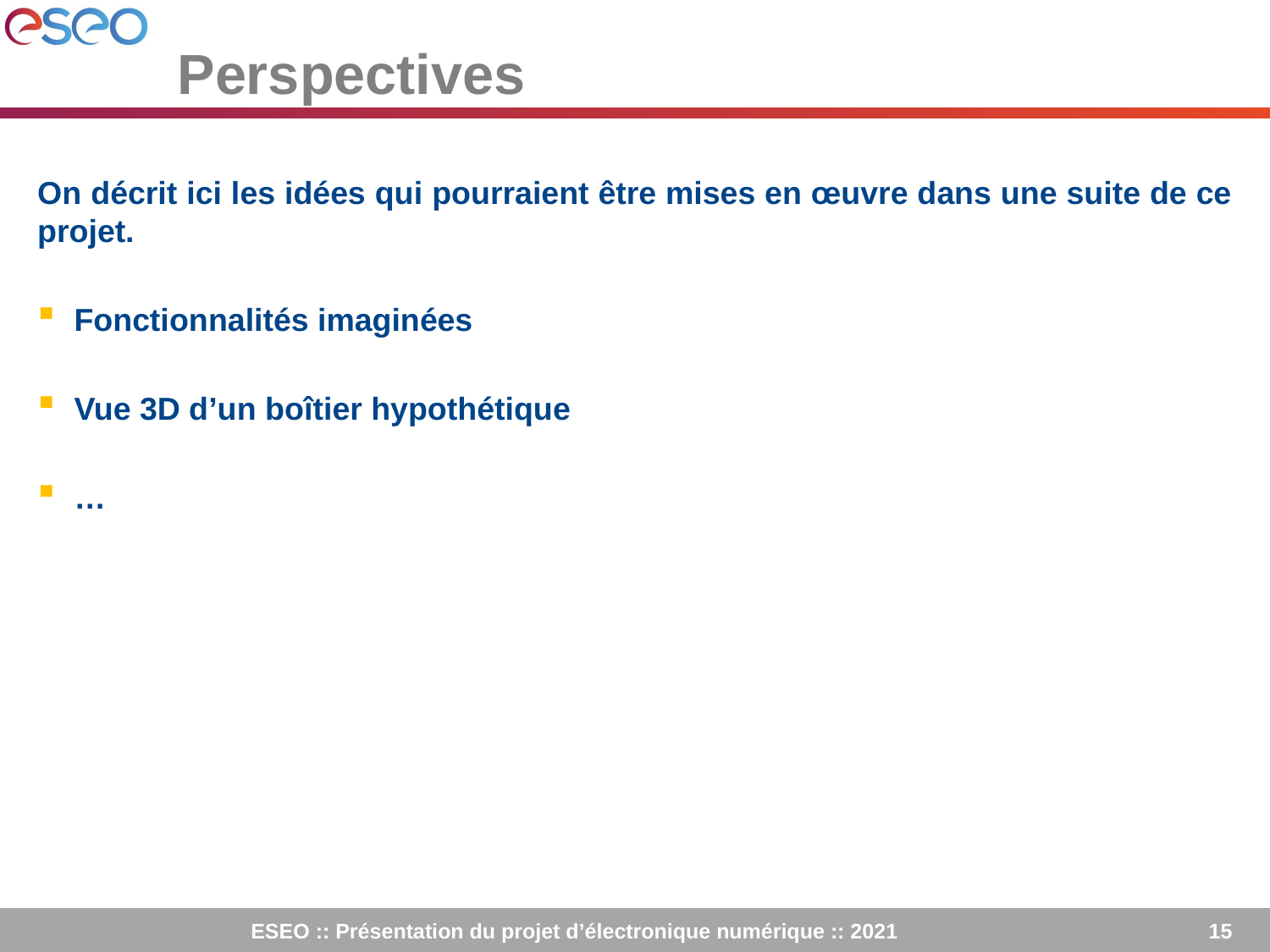

Perspectives
On décrit ici les idées qui pourraient être mises en œuvre dans une suite de ce projet.

Fonctionnalités imaginées

Vue 3D d’un boîtier hypothétique

…
ESEO :: Présentation du projet d’électronique numérique :: 2021
15